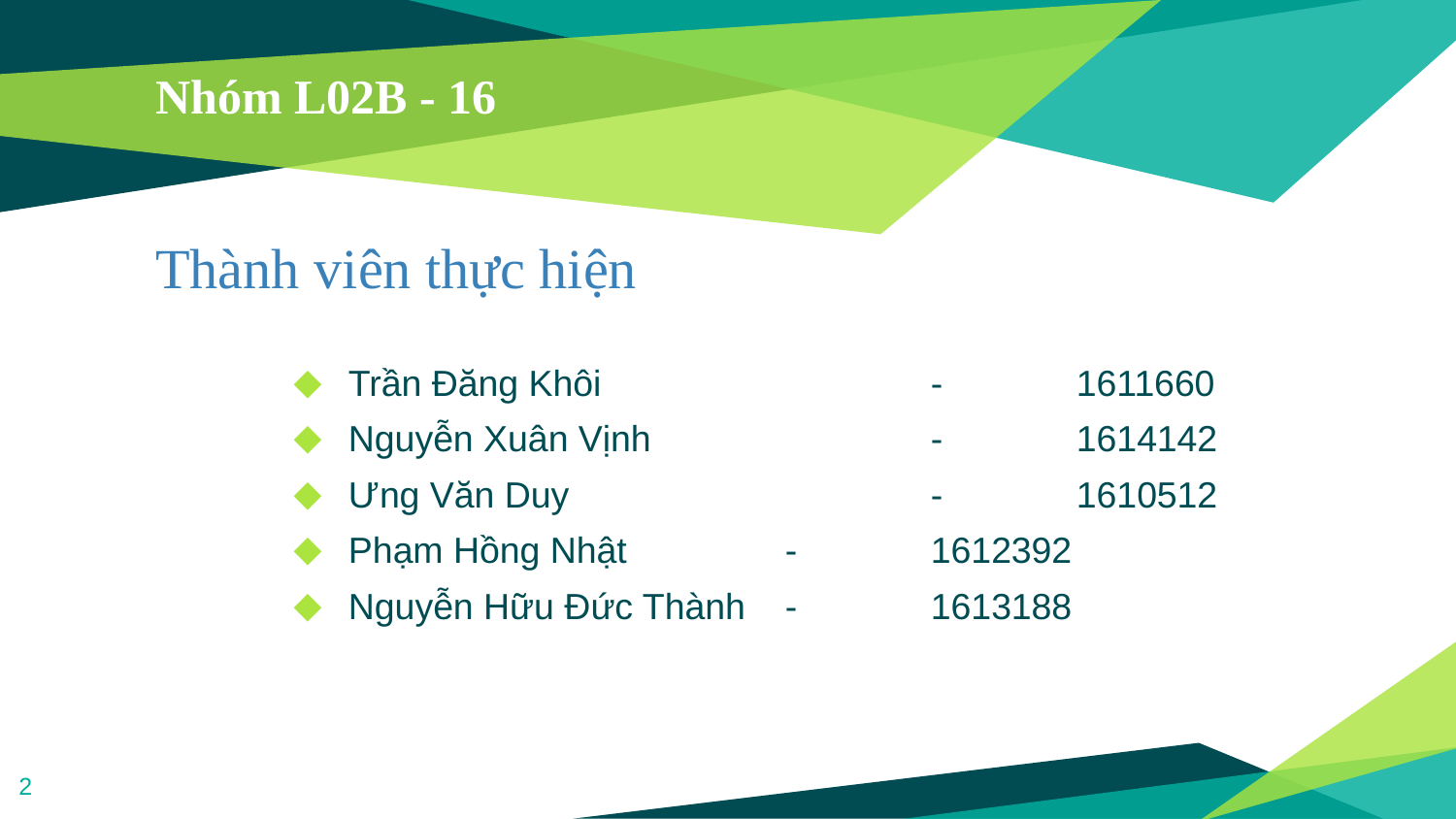

# Nhóm L02B - 16
Thành viên thực hiện
Trần Đăng Khôi     		- 	1611660
Nguyễn Xuân Vịnh		-	1614142
Ưng Văn Duy			- 	1610512
Phạm Hồng Nhật		-	1612392
Nguyễn Hữu Đức Thành	-	1613188

2